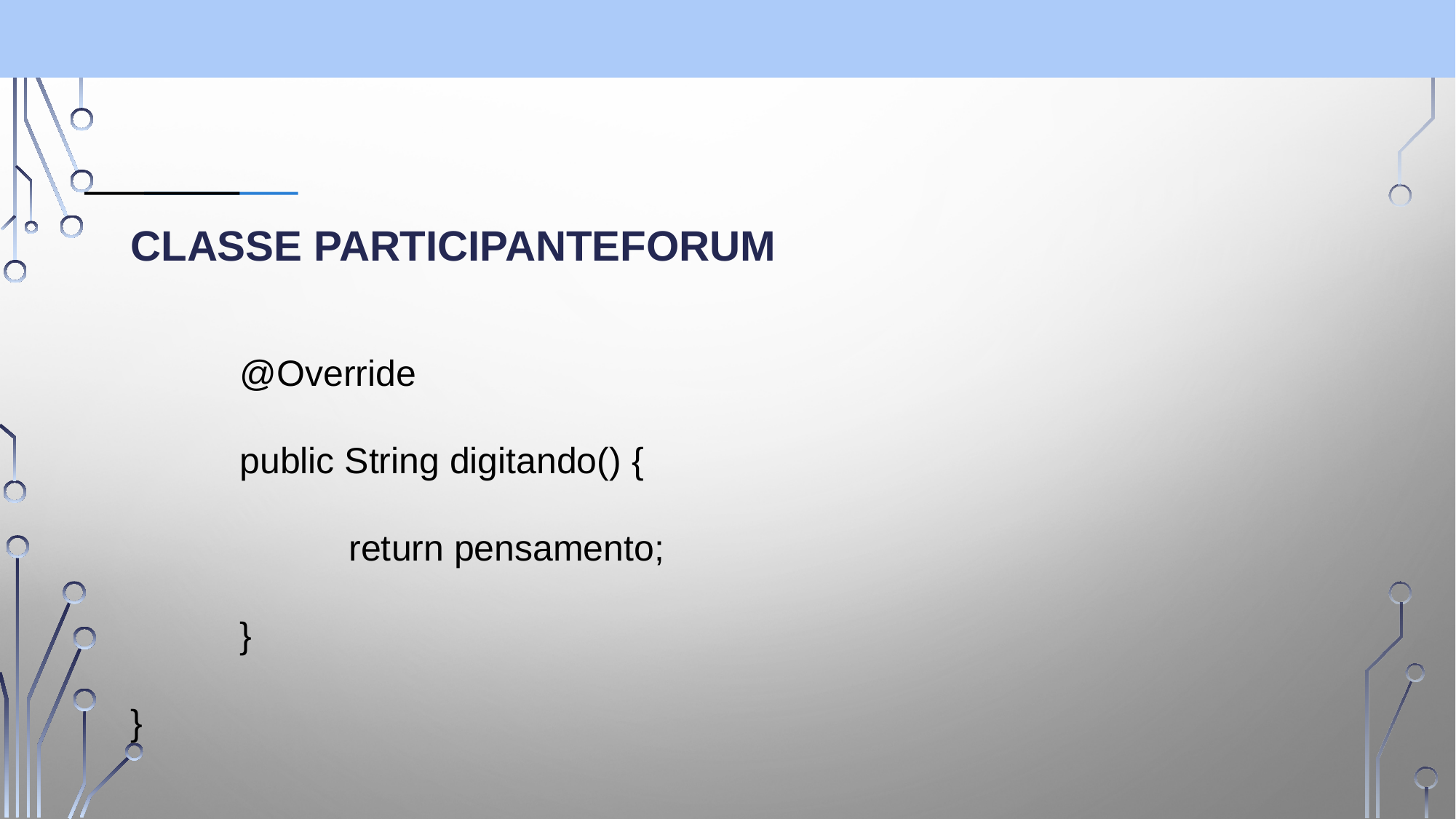

# Classe ParticipanteForum
	@Override
    	public String digitando() {
        		return pensamento;
    	}
}